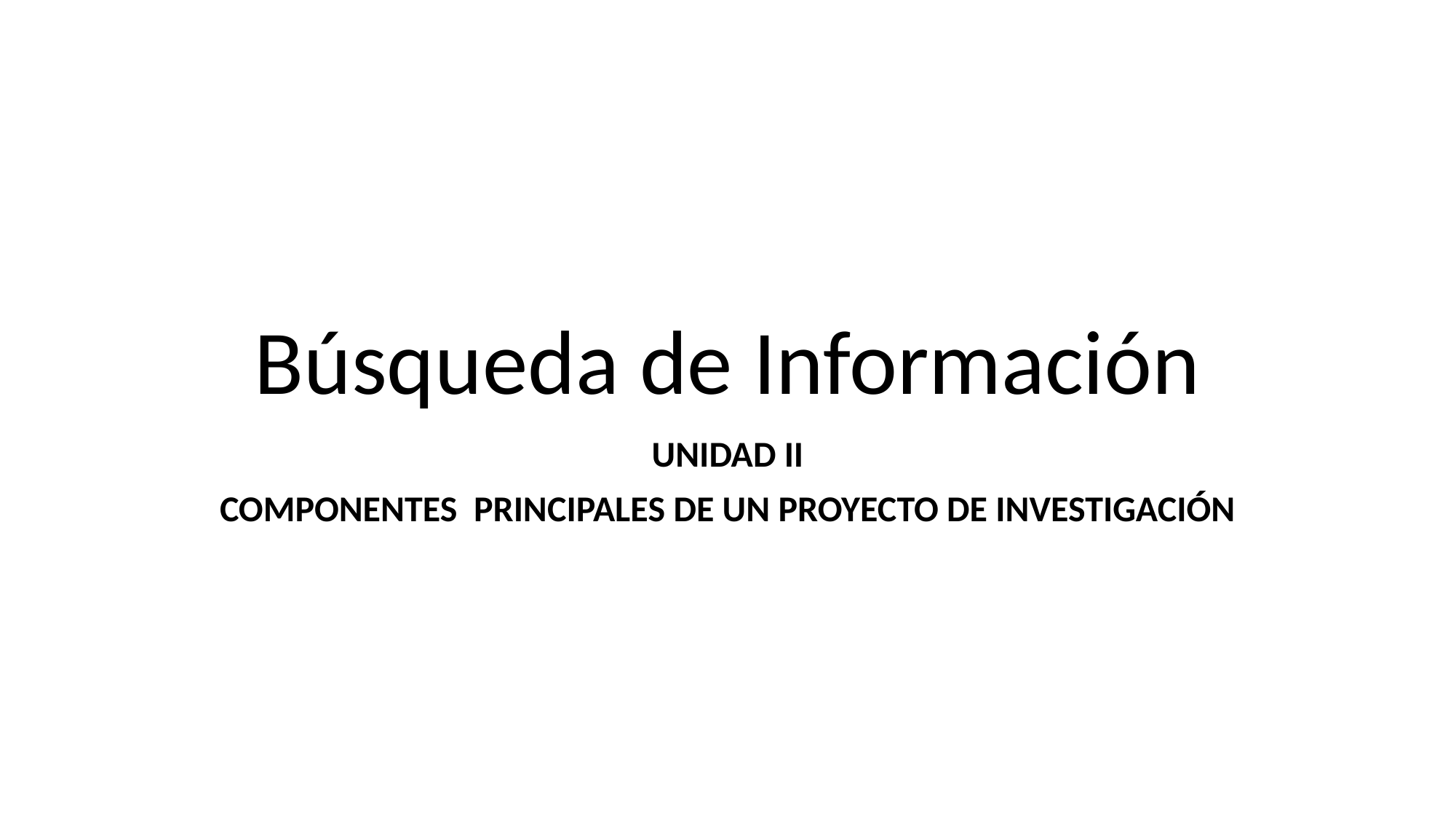

# Búsqueda de Información
UNIDAD II
COMPONENTES  PRINCIPALES DE UN PROYECTO DE INVESTIGACIÓN